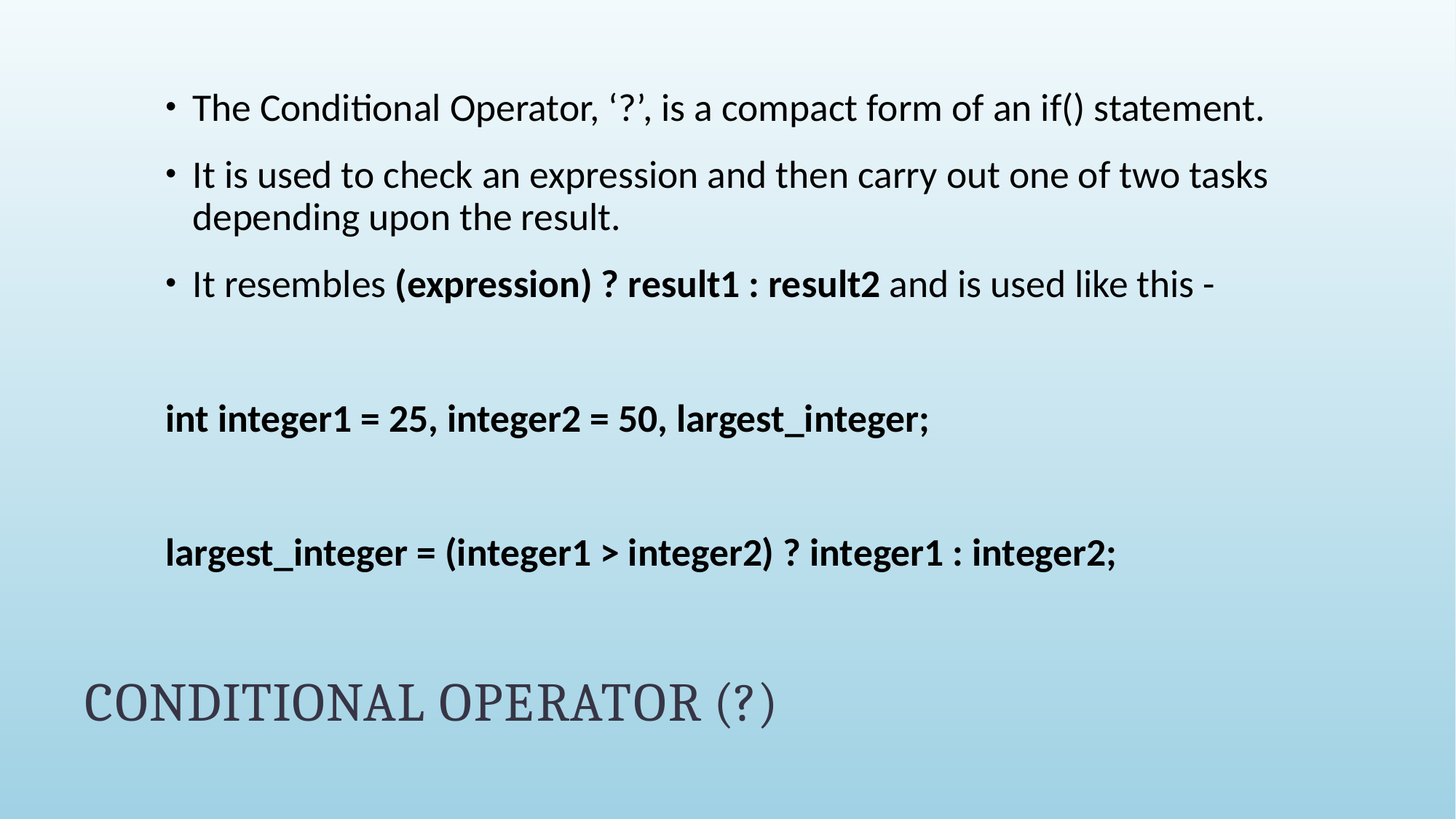

The Conditional Operator, ‘?’, is a compact form of an if() statement.
It is used to check an expression and then carry out one of two tasks depending upon the result.
It resembles (expression) ? result1 : result2 and is used like this -

int integer1 = 25, integer2 = 50, largest_integer;

largest_integer = (integer1 > integer2) ? integer1 : integer2;
# CONDITIONAL OPERATOR (?)